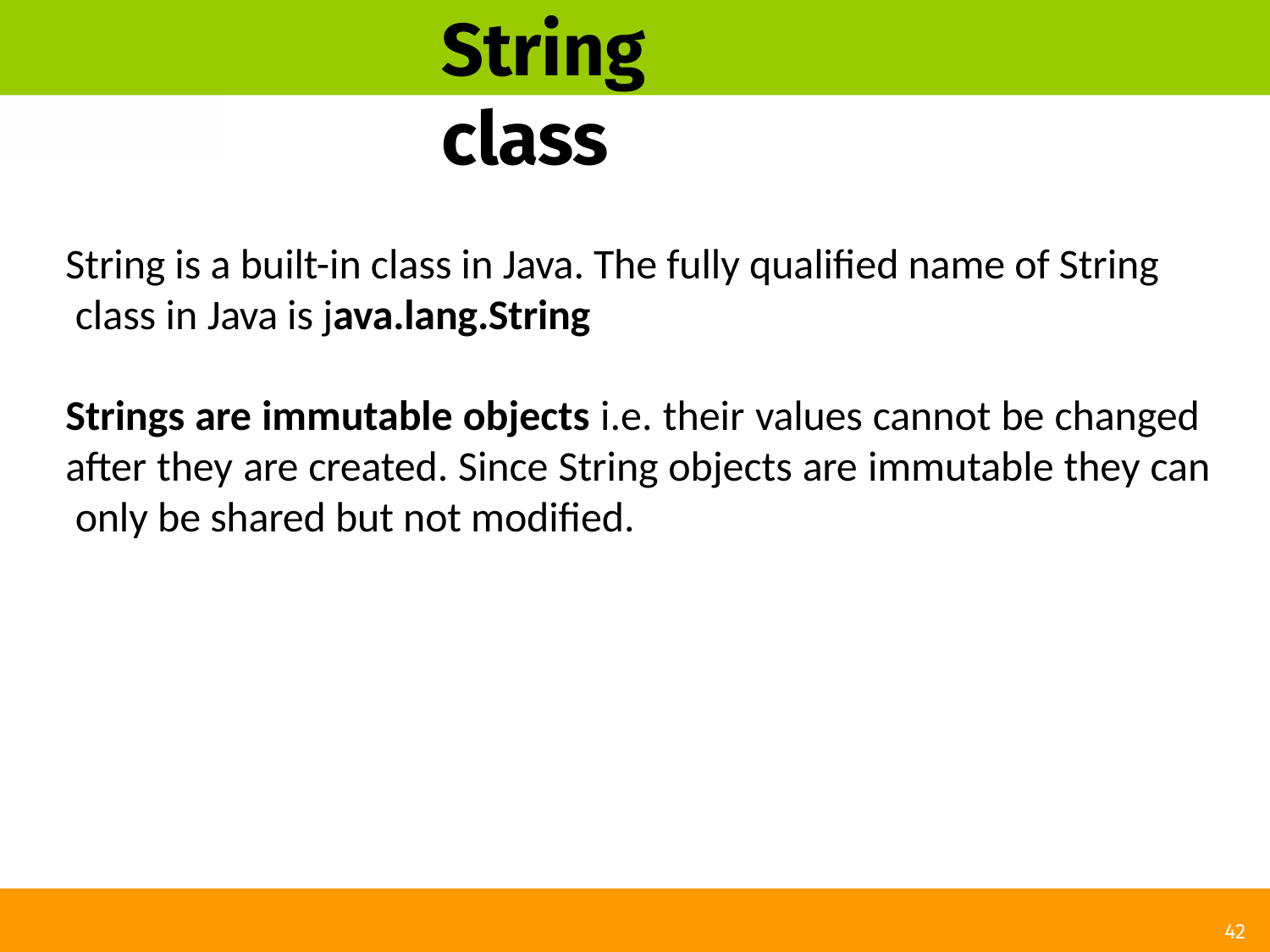

# String class
String is a built-in class in Java. The fully qualified name of String  class in Java is java.lang.String

Strings are immutable objects i.e. their values cannot be changed  after they are created. Since String objects are immutable they can  only be shared but not modified.
42